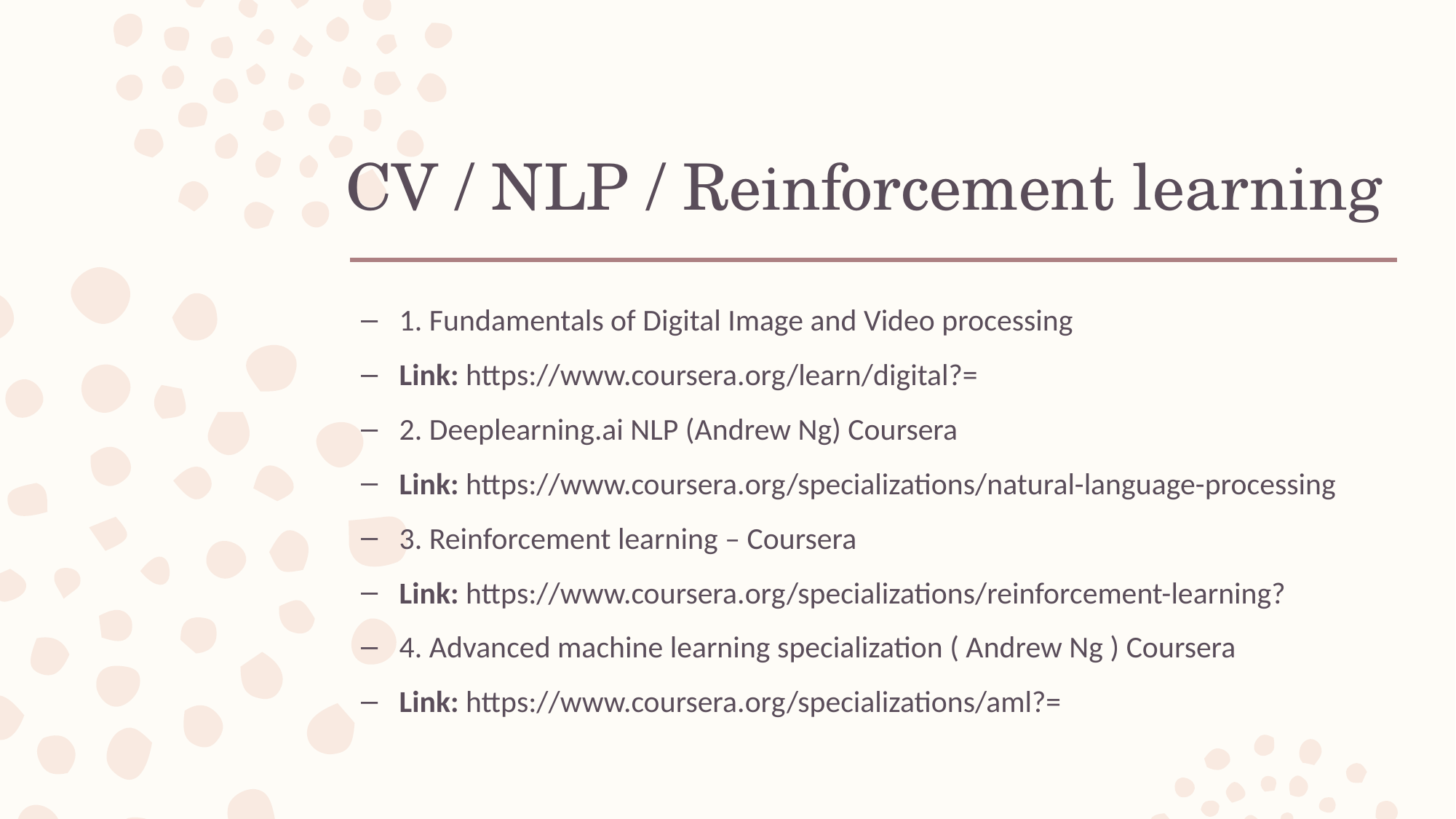

# CV / NLP / Reinforcement learning
1. Fundamentals of Digital Image and Video processing
Link: https://www.coursera.org/learn/digital?=
2. Deeplearning.ai NLP (Andrew Ng) Coursera
Link: https://www.coursera.org/specializations/natural-language-processing
3. Reinforcement learning – Coursera
Link: https://www.coursera.org/specializations/reinforcement-learning?
4. Advanced machine learning specialization ( Andrew Ng ) Coursera
Link: https://www.coursera.org/specializations/aml?=